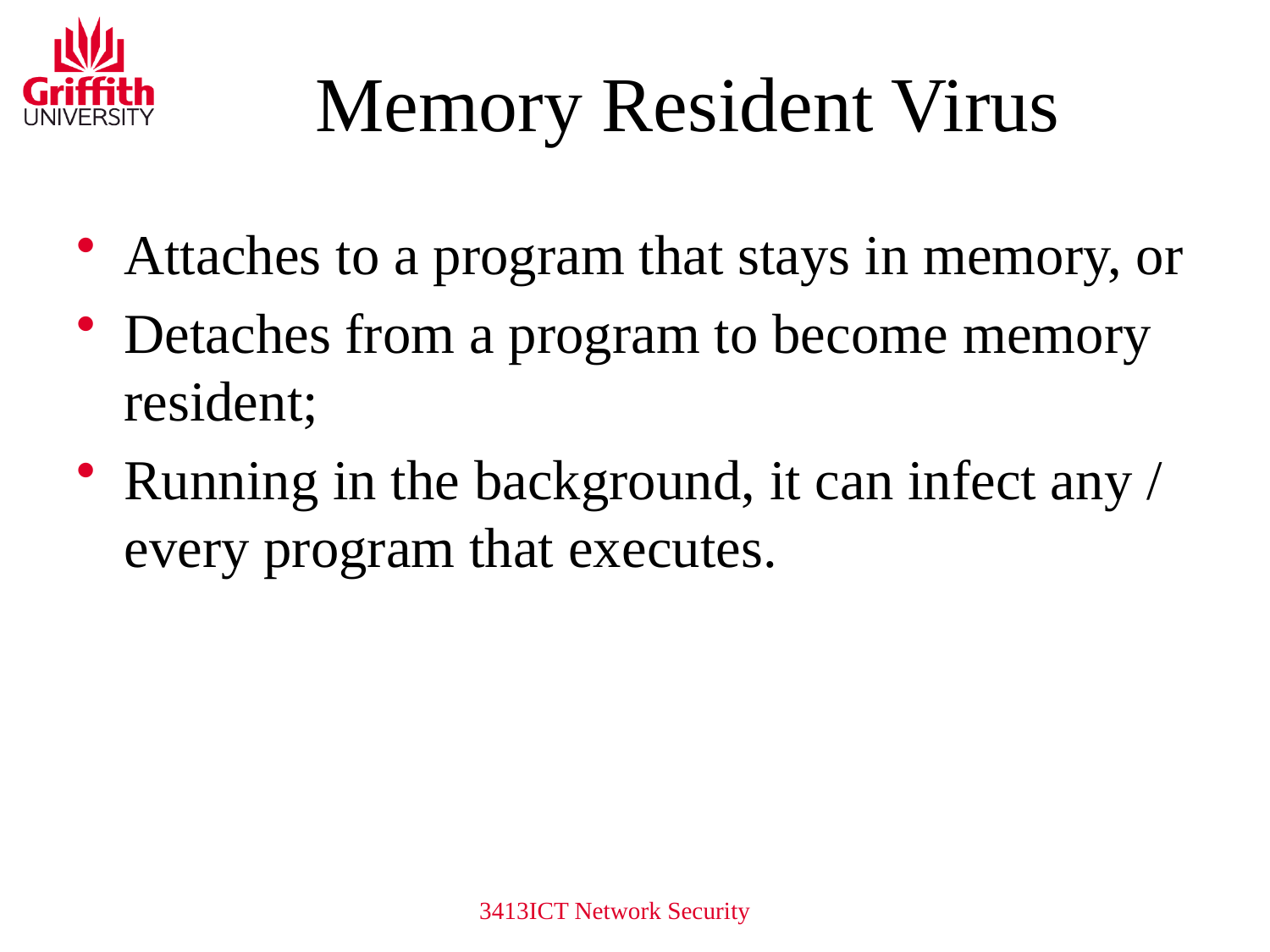

# Memory Resident Virus
Attaches to a program that stays in memory, or
Detaches from a program to become memory resident;
Running in the background, it can infect any / every program that executes.
3413ICT Network Security